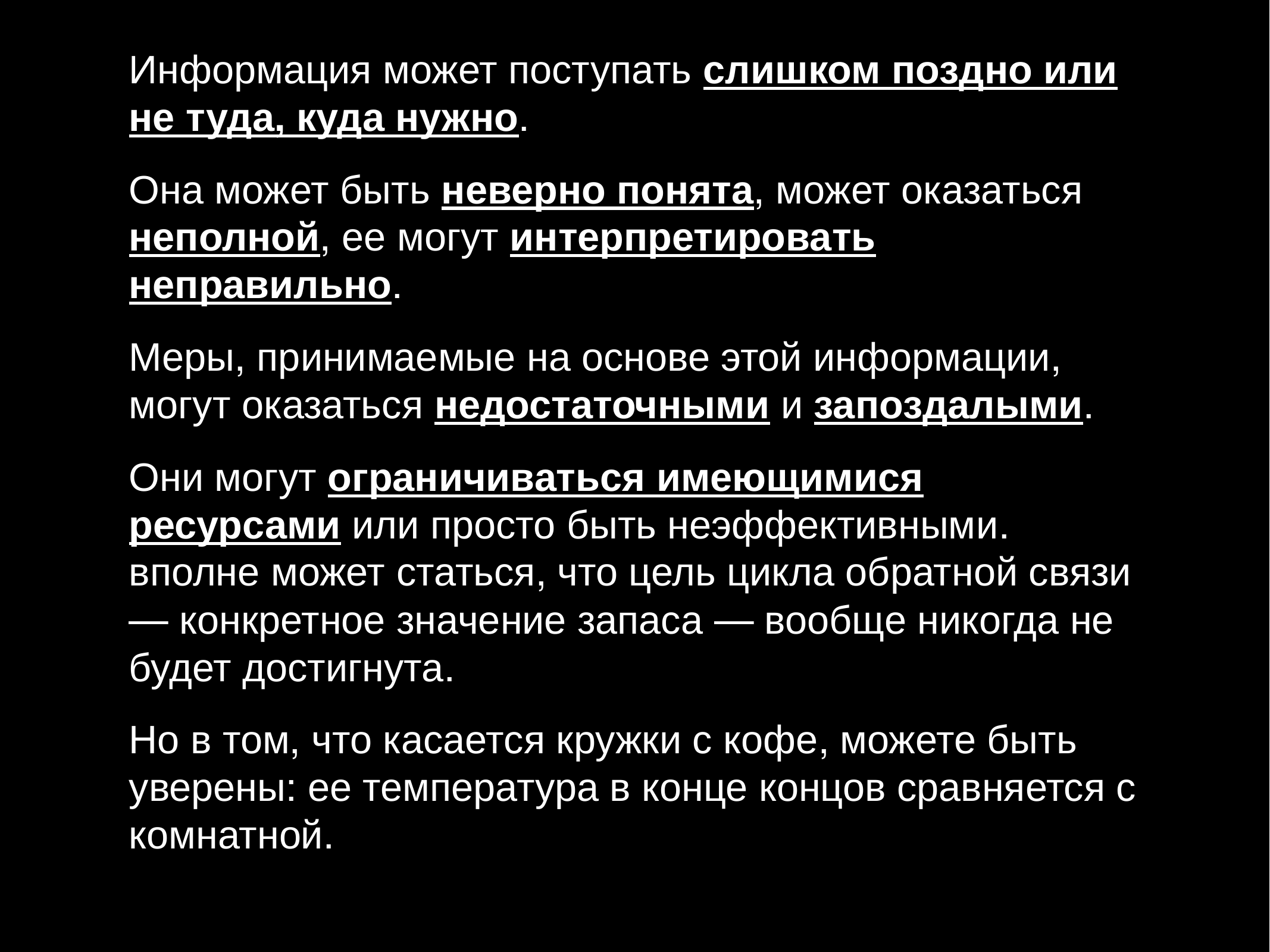

21
Информация может поступать слишком поздно или не туда, куда нужно.
Она может быть неверно понята, может оказаться неполной, ее могут интерпретировать неправильно.
Меры, принимаемые на основе этой информации, могут оказаться недостаточными и запоздалыми.
Они могут ограничиваться имеющимися ресурсами или просто быть неэффективными. вполне может статься, что цель цикла обратной связи — конкретное значение запаса — вообще никогда не будет достигнута.
Но в том, что касается кружки с кофе, можете быть уверены: ее температура в конце концов сравняется с комнатной.